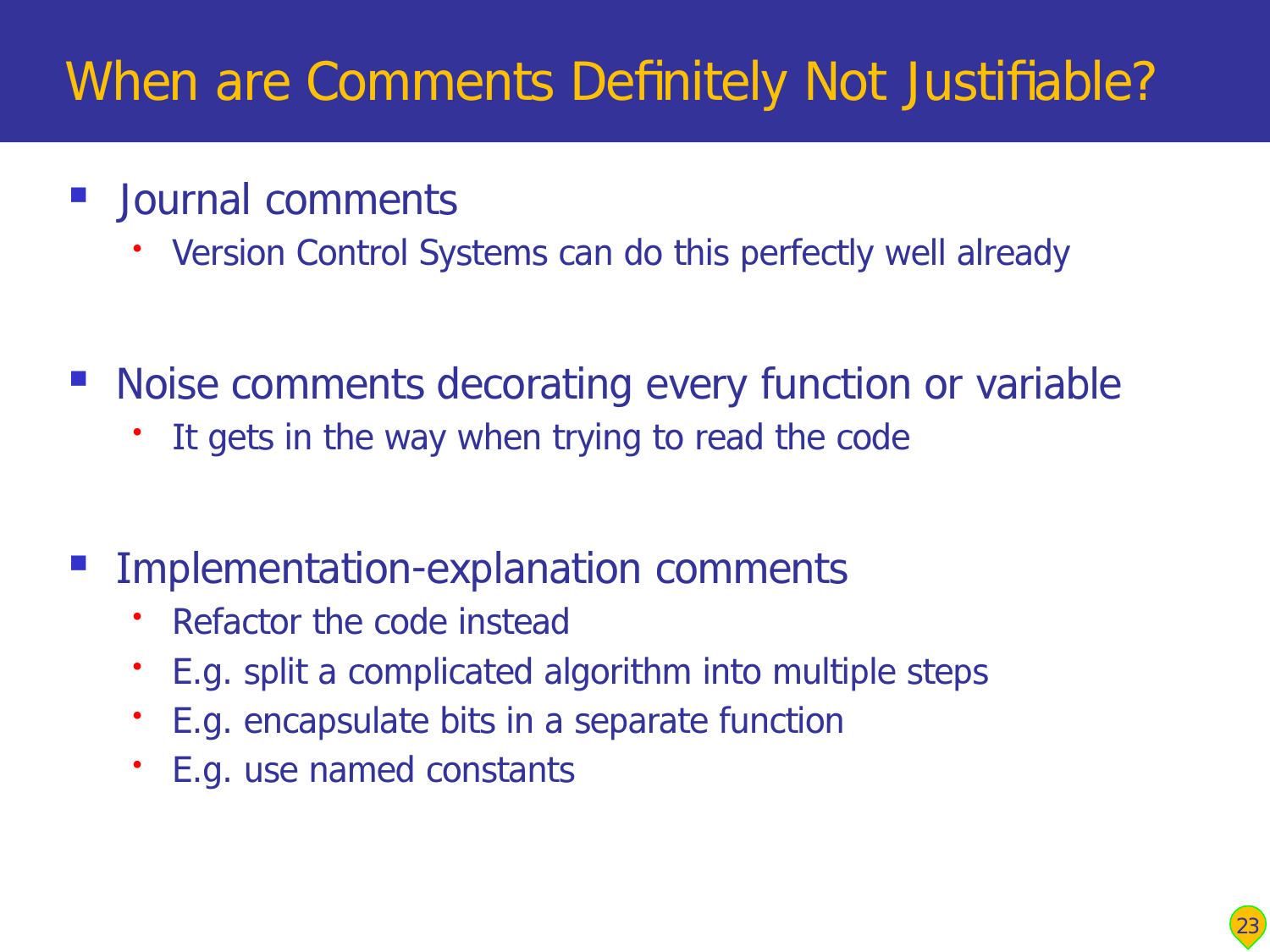

# When are Comments Definitely Not Justifiable?
Journal comments
Version Control Systems can do this perfectly well already

Noise comments decorating every function or variable
It gets in the way when trying to read the code

Implementation-explanation comments
Refactor the code instead
E.g. split a complicated algorithm into multiple steps
E.g. encapsulate bits in a separate function
E.g. use named constants

23